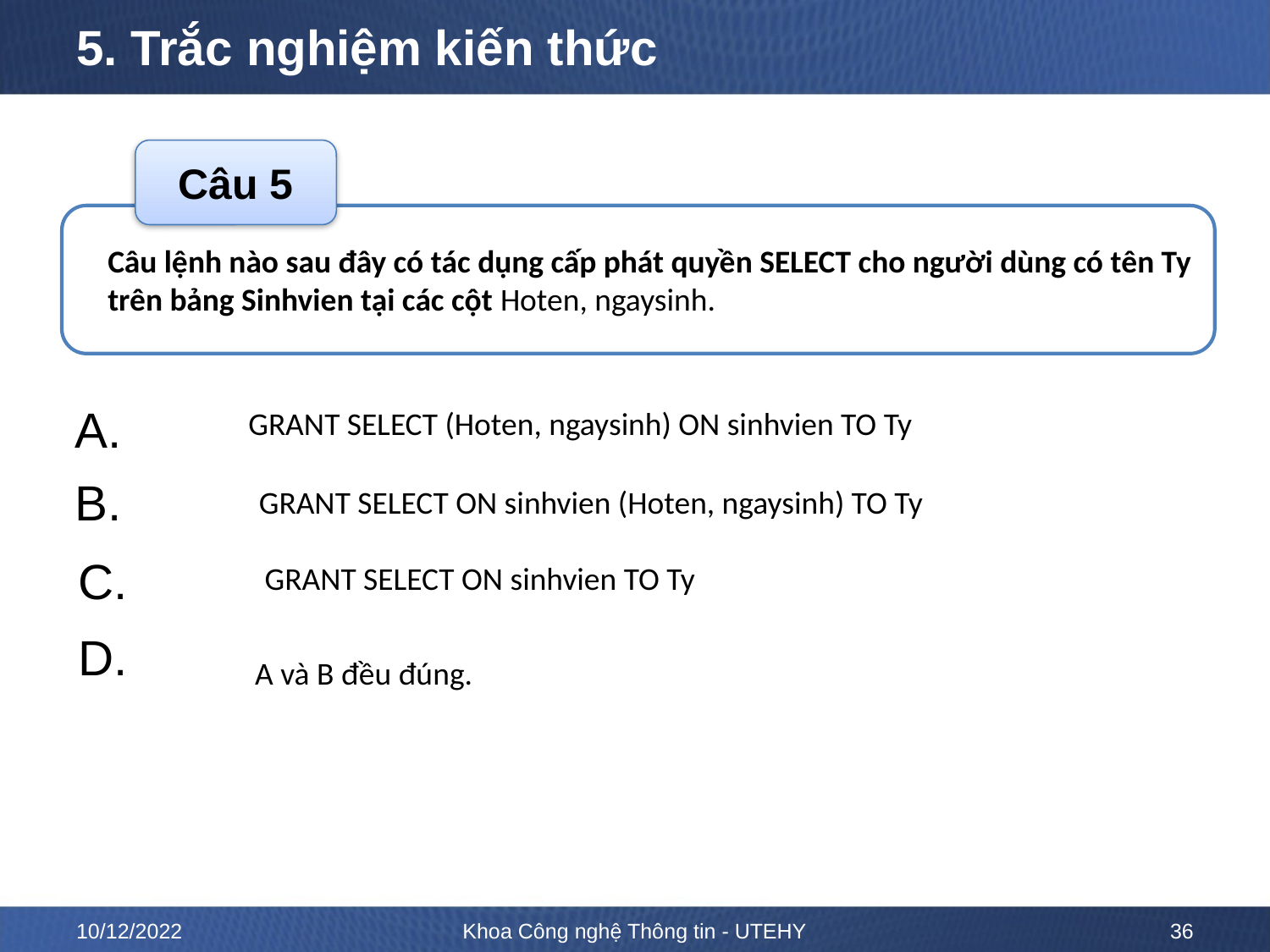

# 5. Trắc nghiệm kiến thức
Câu 5

Câu lệnh nào sau đây có tác dụng cấp phát quyền SELECT cho người dùng có tên Ty trên bảng Sinhvien tại các cột Hoten, ngaysinh.
A.
B.
C.
D.
GRANT SELECT (Hoten, ngaysinh) ON sinhvien TO Ty
GRANT SELECT ON sinhvien (Hoten, ngaysinh) TO Ty

 GRANT SELECT ON sinhvien TO Ty

A và B đều đúng.
ĐÁP ÁN
D
10/12/2022
Khoa Công nghệ Thông tin - UTEHY
36